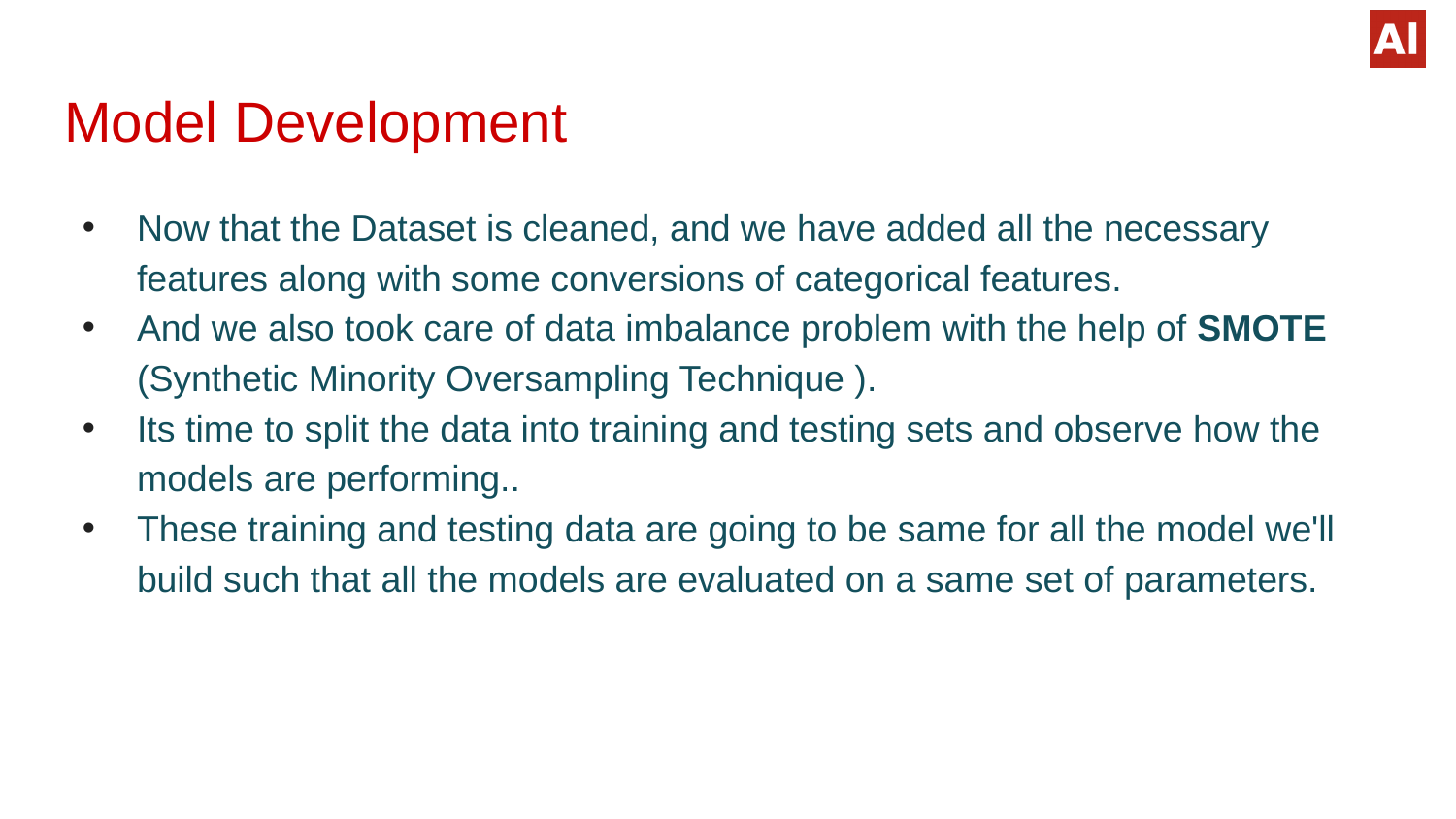

# Model Development
Now that the Dataset is cleaned, and we have added all the necessary features along with some conversions of categorical features.
And we also took care of data imbalance problem with the help of SMOTE (Synthetic Minority Oversampling Technique ).
Its time to split the data into training and testing sets and observe how the models are performing..
These training and testing data are going to be same for all the model we'll build such that all the models are evaluated on a same set of parameters.